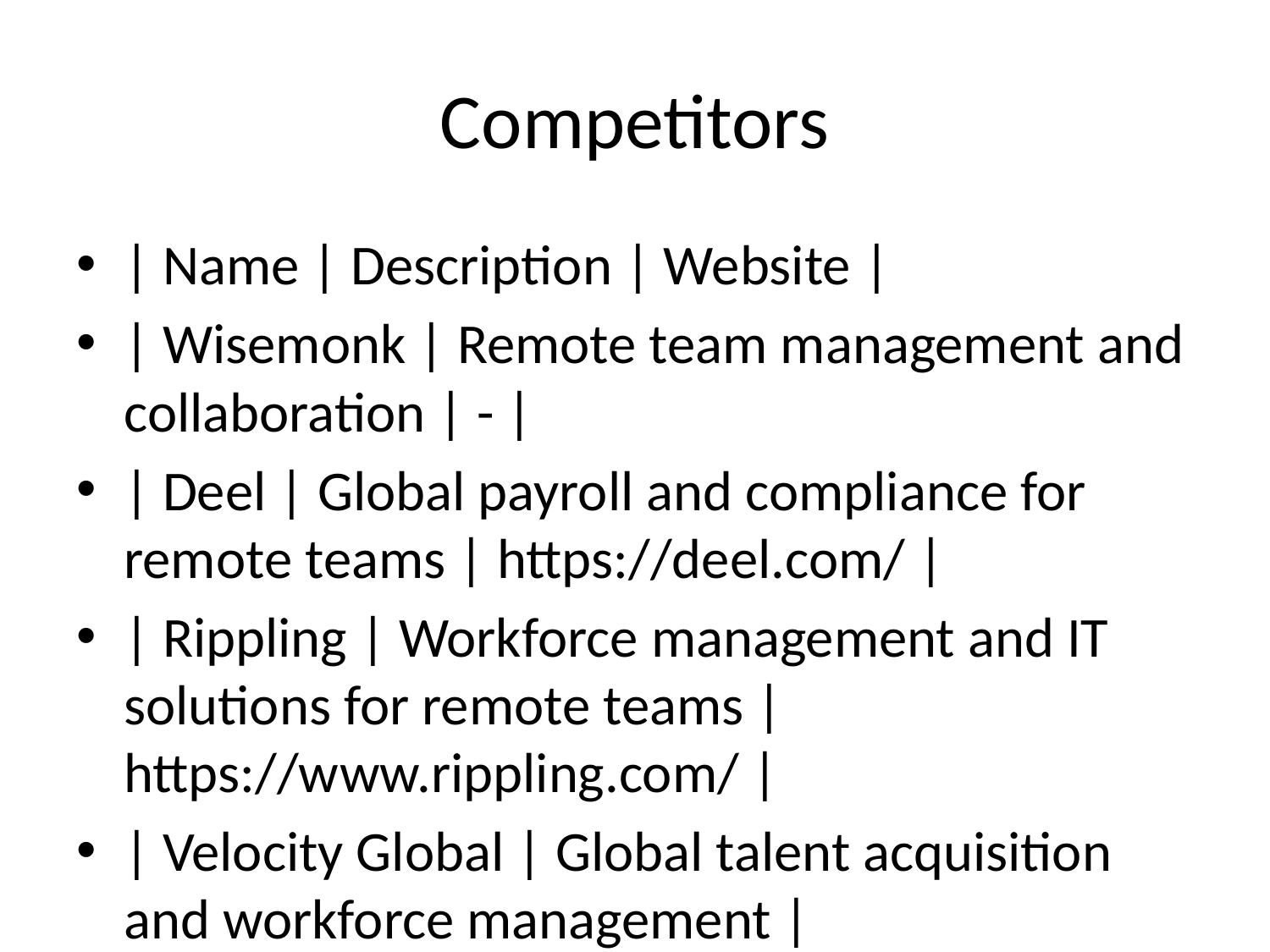

# Competitors
| Name | Description | Website |
| Wisemonk | Remote team management and collaboration | - |
| Deel | Global payroll and compliance for remote teams | https://deel.com/ |
| Rippling | Workforce management and IT solutions for remote teams | https://www.rippling.com/ |
| Velocity Global | Global talent acquisition and workforce management | https://velocityglobal.com/ |